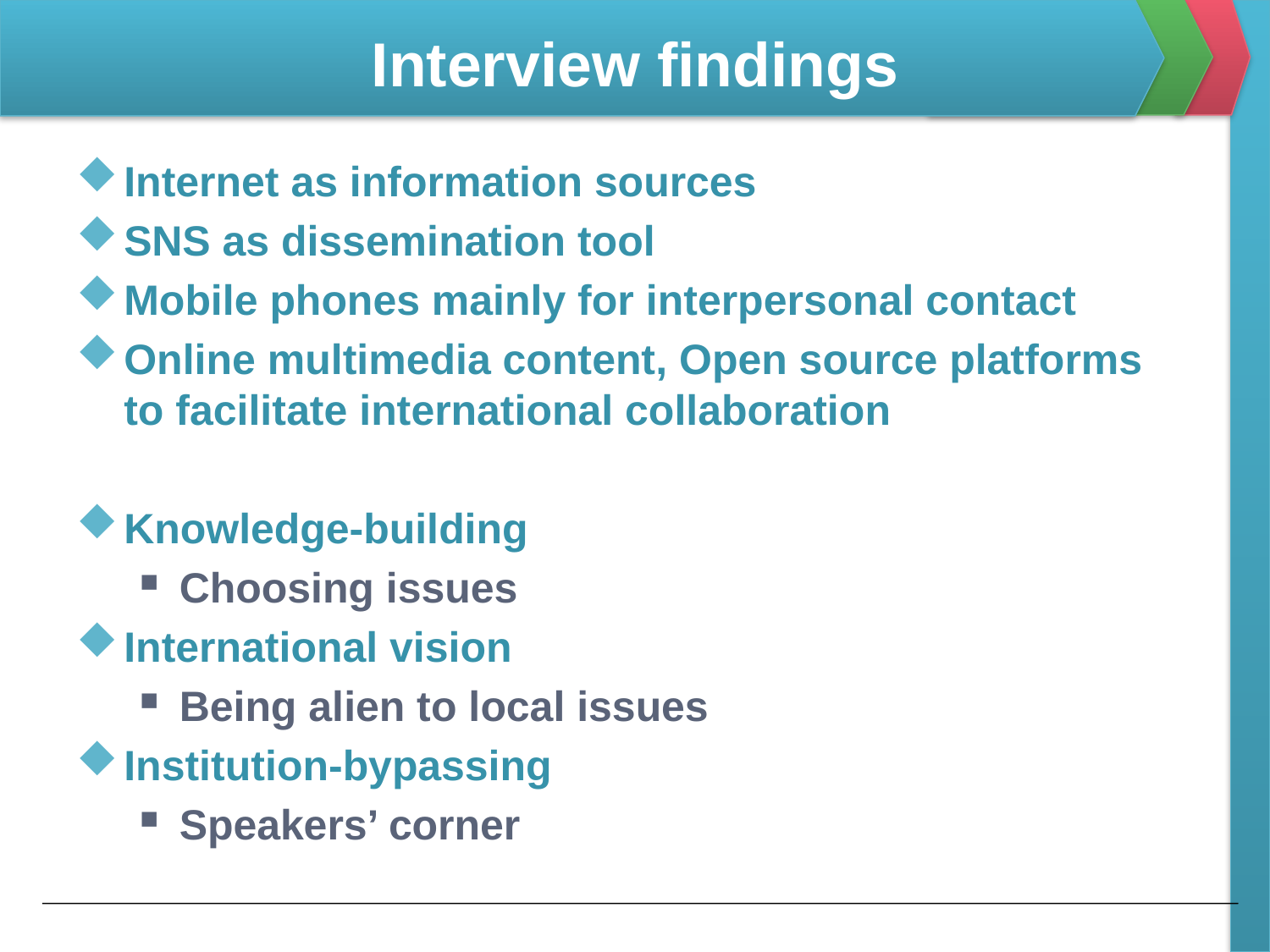

# Interview findings
Internet as information sources
SNS as dissemination tool
Mobile phones mainly for interpersonal contact
Online multimedia content, Open source platforms to facilitate international collaboration

Knowledge-building
Choosing issues
International vision
Being alien to local issues
Institution-bypassing
Speakers’ corner